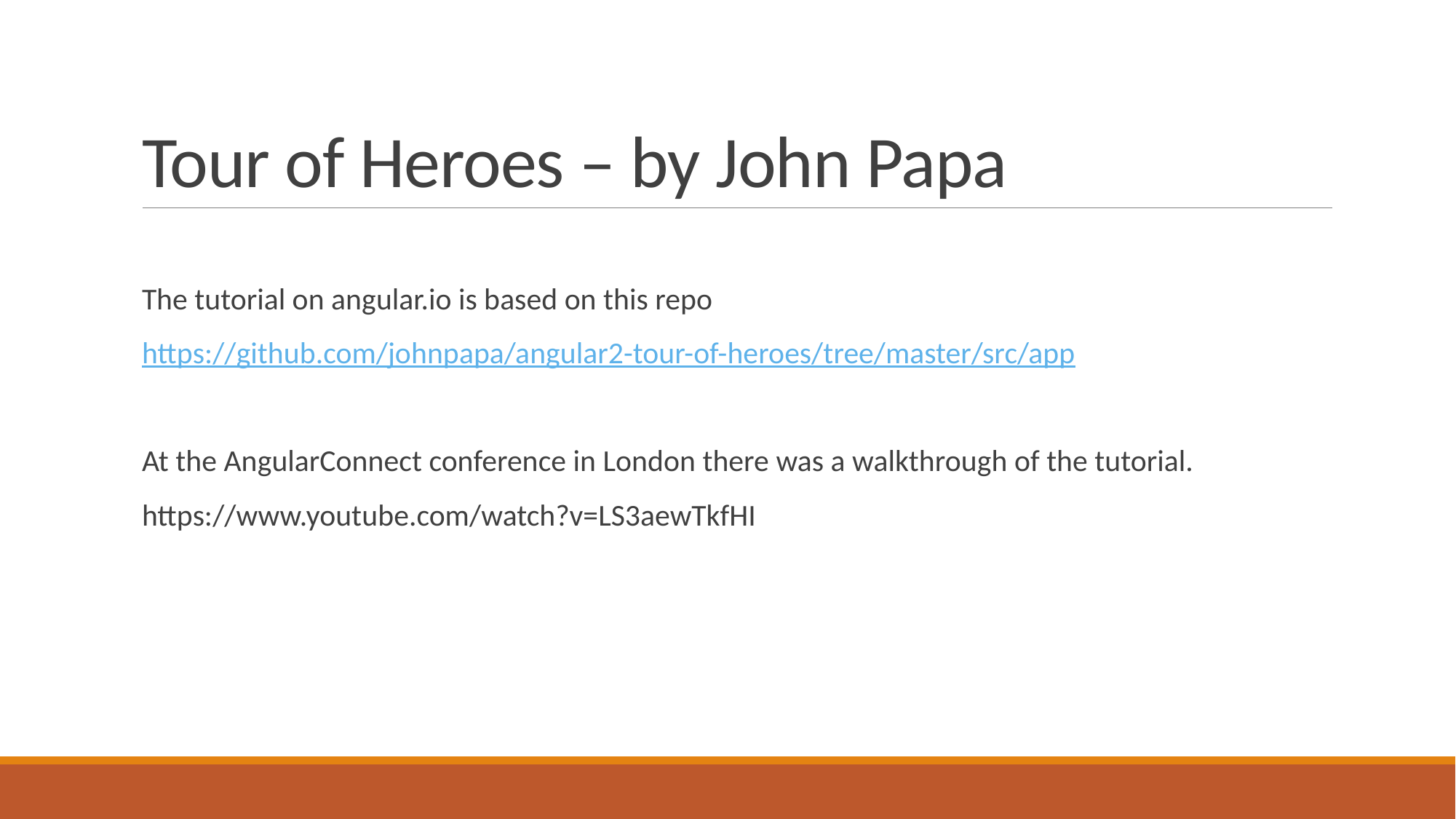

# Tour of Heroes – by John Papa

The tutorial on angular.io is based on this repo
https://github.com/johnpapa/angular2-tour-of-heroes/tree/master/src/app

At the AngularConnect conference in London there was a walkthrough of the tutorial.
https://www.youtube.com/watch?v=LS3aewTkfHI